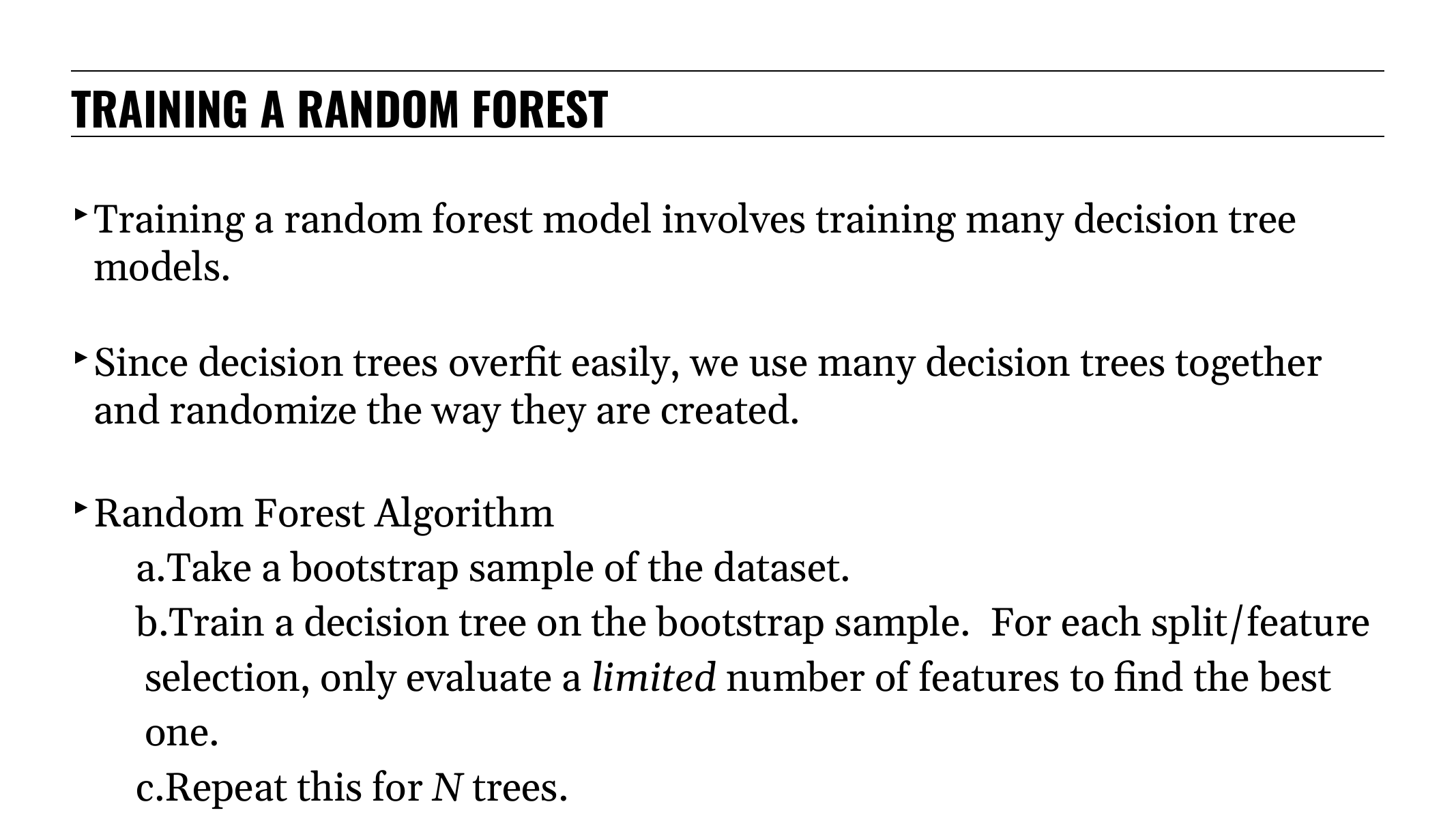

TRAINING A RANDOM FOREST

Training a random forest model involves training many decision tree models.

Since decision trees overfit easily, we use many decision trees together and randomize the way they are created.

Random Forest Algorithm
Take a bootstrap sample of the dataset.
Train a decision tree on the bootstrap sample.  For each split/feature selection, only evaluate a limited number of features to find the best one.
Repeat this for N trees.